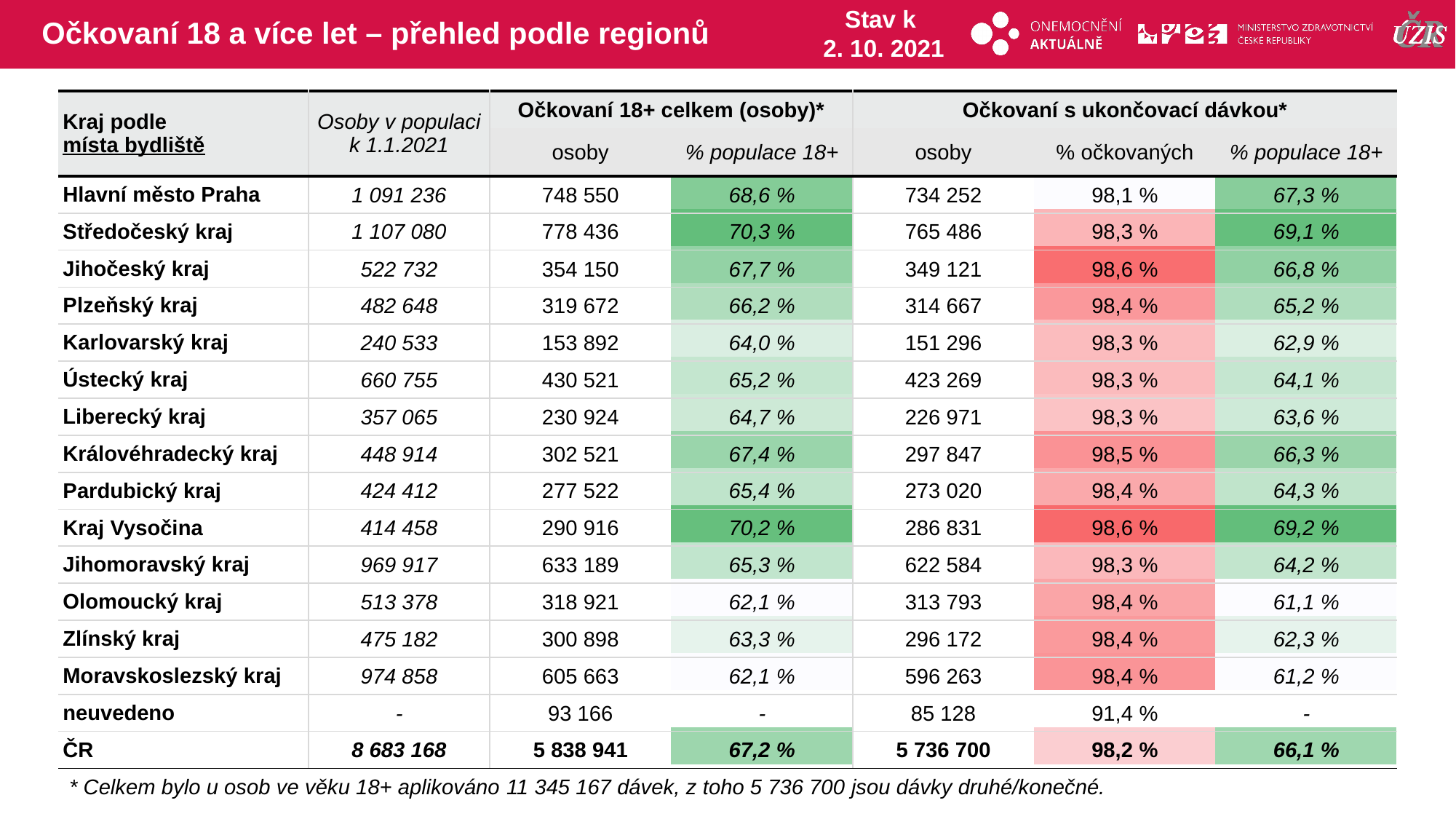

# Očkovaní 18 a více let – přehled podle regionů
Stav k
2. 10. 2021
| Kraj podle místa bydliště | Osoby v populaci k 1.1.2021 | Očkovaní 18+ celkem (osoby)\* |  | Očkovaní s ukončovací dávkou\* |  |  |
| --- | --- | --- | --- | --- | --- | --- |
|  |  | osoby | % populace 18+ | osoby | % očkovaných | % populace 18+ |
| Hlavní město Praha | 1 091 236 | 748 550 | 68,6 % | 734 252 | 98,1 % | 67,3 % |
| Středočeský kraj | 1 107 080 | 778 436 | 70,3 % | 765 486 | 98,3 % | 69,1 % |
| Jihočeský kraj | 522 732 | 354 150 | 67,7 % | 349 121 | 98,6 % | 66,8 % |
| Plzeňský kraj | 482 648 | 319 672 | 66,2 % | 314 667 | 98,4 % | 65,2 % |
| Karlovarský kraj | 240 533 | 153 892 | 64,0 % | 151 296 | 98,3 % | 62,9 % |
| Ústecký kraj | 660 755 | 430 521 | 65,2 % | 423 269 | 98,3 % | 64,1 % |
| Liberecký kraj | 357 065 | 230 924 | 64,7 % | 226 971 | 98,3 % | 63,6 % |
| Královéhradecký kraj | 448 914 | 302 521 | 67,4 % | 297 847 | 98,5 % | 66,3 % |
| Pardubický kraj | 424 412 | 277 522 | 65,4 % | 273 020 | 98,4 % | 64,3 % |
| Kraj Vysočina | 414 458 | 290 916 | 70,2 % | 286 831 | 98,6 % | 69,2 % |
| Jihomoravský kraj | 969 917 | 633 189 | 65,3 % | 622 584 | 98,3 % | 64,2 % |
| Olomoucký kraj | 513 378 | 318 921 | 62,1 % | 313 793 | 98,4 % | 61,1 % |
| Zlínský kraj | 475 182 | 300 898 | 63,3 % | 296 172 | 98,4 % | 62,3 % |
| Moravskoslezský kraj | 974 858 | 605 663 | 62,1 % | 596 263 | 98,4 % | 61,2 % |
| neuvedeno | - | 93 166 | - | 85 128 | 91,4 % | - |
| ČR | 8 683 168 | 5 838 941 | 67,2 % | 5 736 700 | 98,2 % | 66,1 % |
|  |  |  |  |  |  |
| --- | --- | --- | --- | --- | --- |
|  |  |  |  |  |  |
|  |  |  |  |  |  |
|  |  |  |  |  |  |
|  |  |  |  |  |  |
|  |  |  |  |  |  |
|  |  |  |  |  |  |
|  |  |  |  |  |  |
|  |  |  |  |  |  |
|  |  |  |  |  |  |
|  |  |  |  |  |  |
|  |  |  |  |  |  |
|  |  |  |  |  |  |
|  |  |  |  |  |  |
|  |  |  |  |  |  |
|  |  |  |  |  |  |
* Celkem bylo u osob ve věku 18+ aplikováno 11 345 167 dávek, z toho 5 736 700 jsou dávky druhé/konečné.